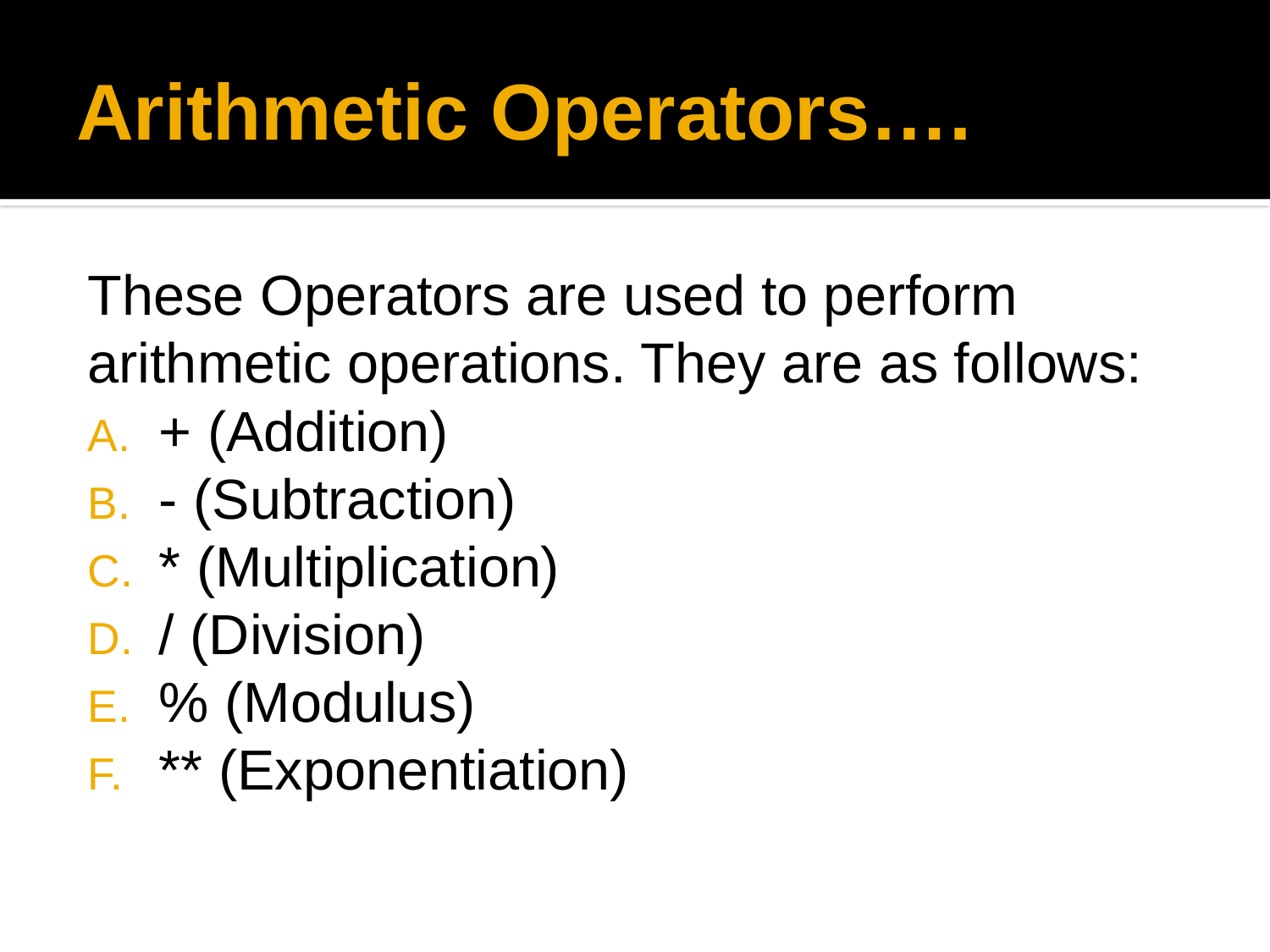

# Arithmetic Operators….
These Operators are used to perform arithmetic operations. They are as follows:
+ (Addition)
- (Subtraction)
* (Multiplication)
/ (Division)
% (Modulus)
** (Exponentiation)